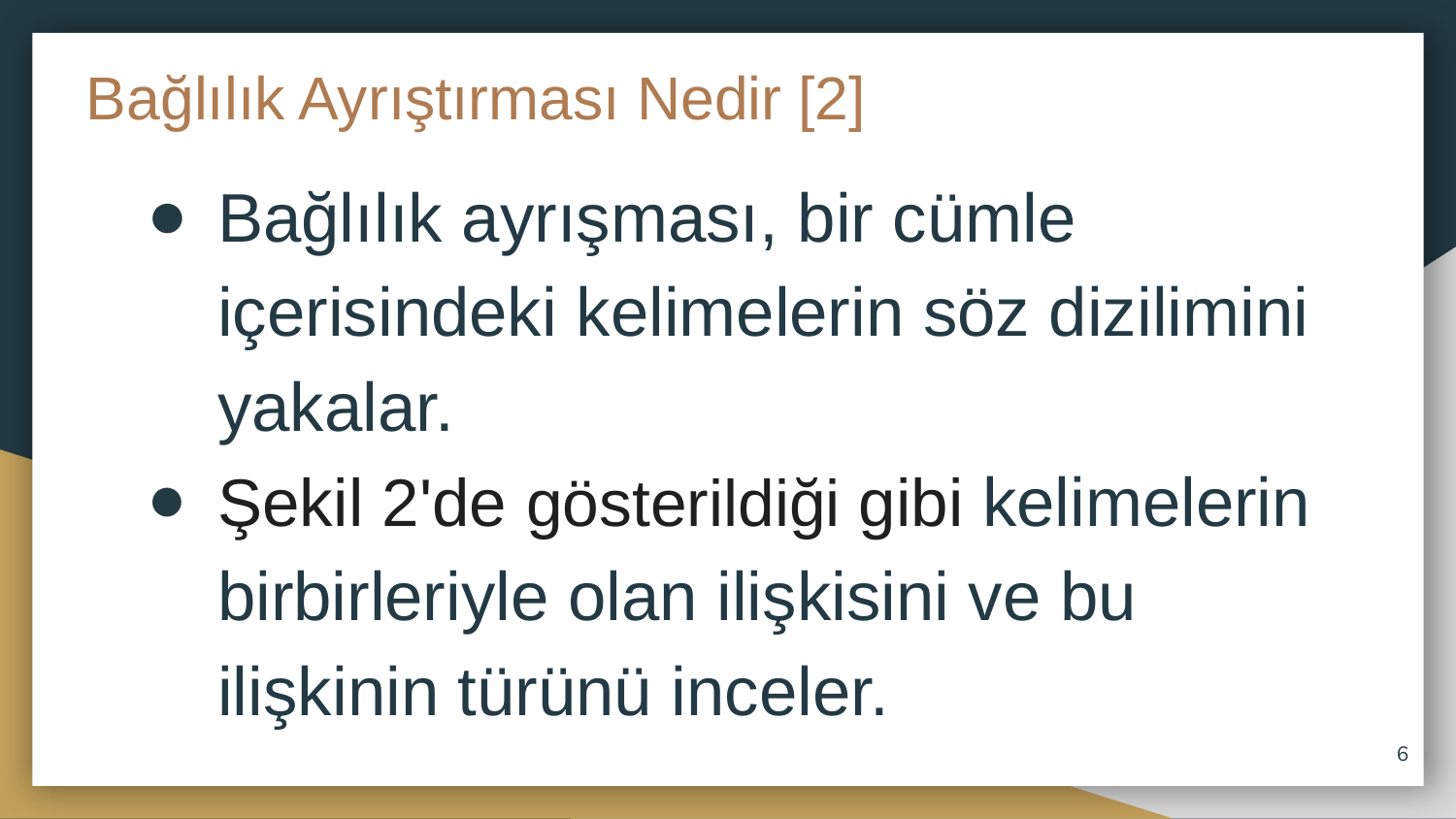

# Bağlılık Ayrıştırması Nedir [2]
Bağlılık ayrışması, bir cümle içerisindeki kelimelerin söz dizilimini yakalar.
Şekil 2'de gösterildiği gibi kelimelerin birbirleriyle olan ilişkisini ve bu ilişkinin türünü inceler.
6